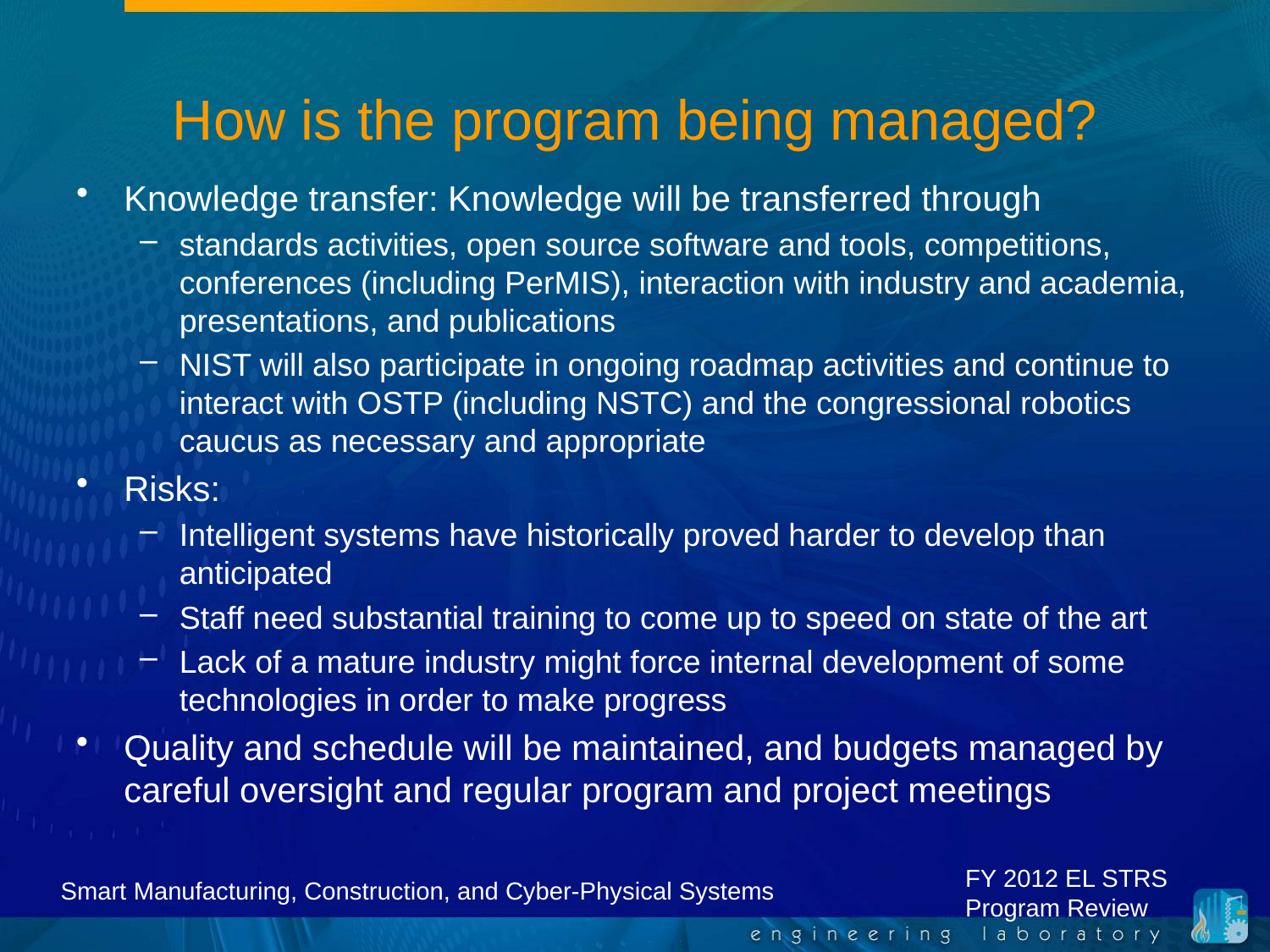

# How is the program being managed?
Knowledge transfer: Knowledge will be transferred through
standards activities, open source software and tools, competitions, conferences (including PerMIS), interaction with industry and academia, presentations, and publications
NIST will also participate in ongoing roadmap activities and continue to interact with OSTP (including NSTC) and the congressional robotics caucus as necessary and appropriate
Risks:
Intelligent systems have historically proved harder to develop than anticipated
Staff need substantial training to come up to speed on state of the art
Lack of a mature industry might force internal development of some technologies in order to make progress
Quality and schedule will be maintained, and budgets managed by careful oversight and regular program and project meetings
FY 2012 EL STRS
Program Review
Smart Manufacturing, Construction, and Cyber-Physical Systems